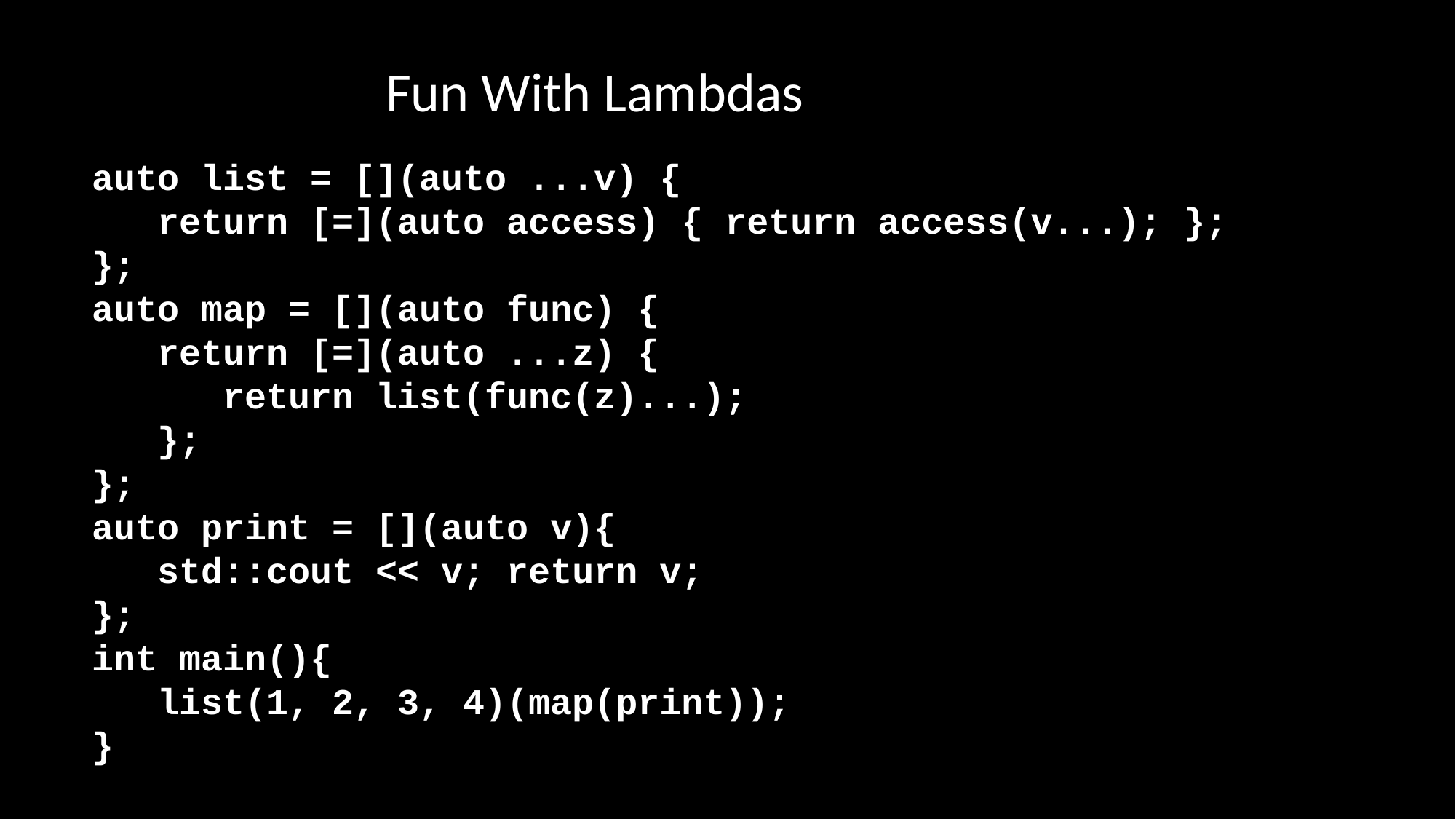

# Fun With Lambdas
auto list = [](auto ...v) {
   return [=](auto access) { return access(v...); };
};
auto map = [](auto func) {
   return [=](auto ...z) {
      return list(func(z)...);
   };
};
auto print = [](auto v){
   std::cout << v; return v;
};
int main(){
   list(1, 2, 3, 4)(map(print));
}